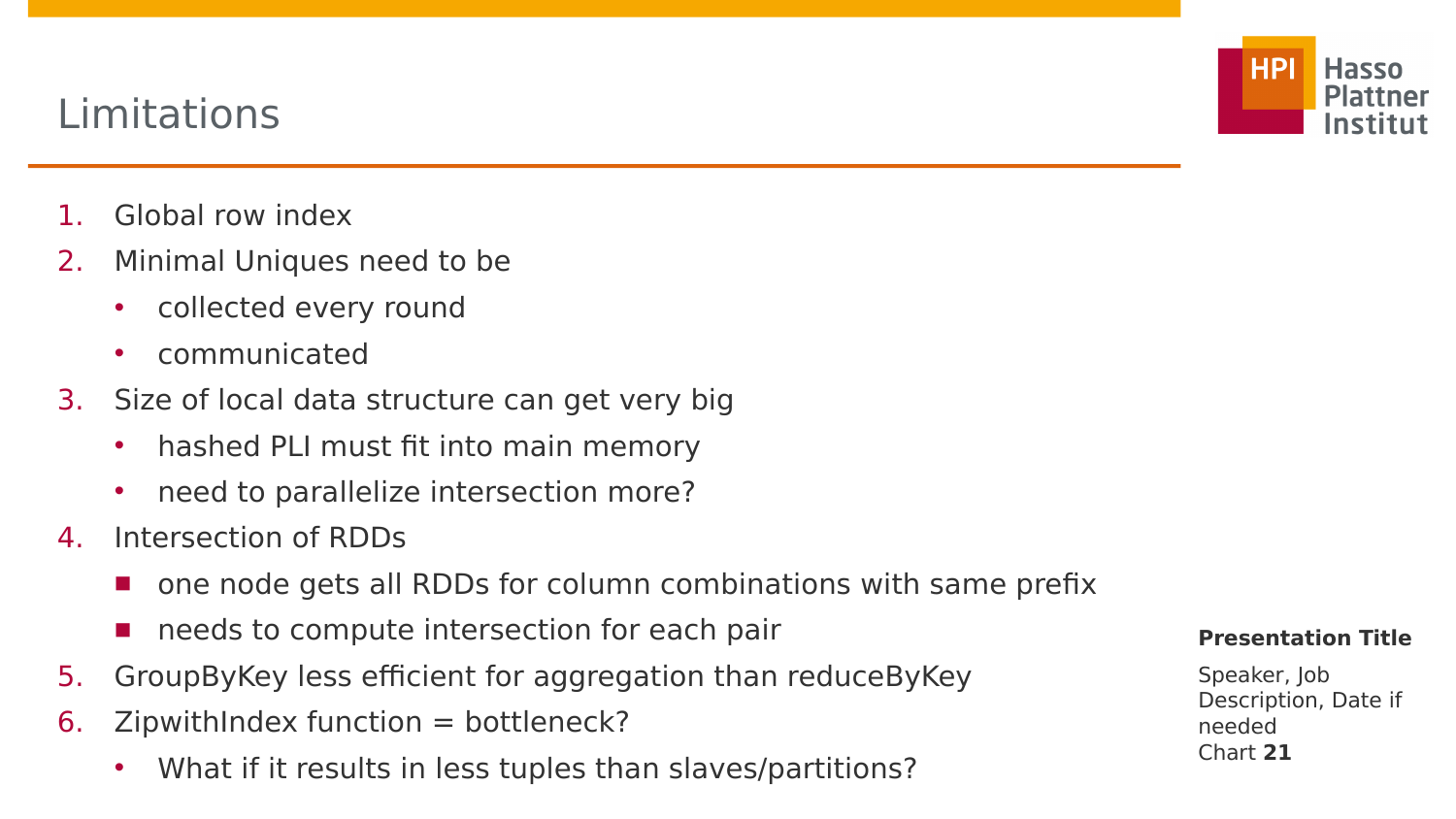

# Limitations
Global row index
Minimal Uniques need to be
collected every round
communicated
Size of local data structure can get very big
hashed PLI must fit into main memory
need to parallelize intersection more?
Intersection of RDDs
one node gets all RDDs for column combinations with same prefix
needs to compute intersection for each pair
GroupByKey less efficient for aggregation than reduceByKey
ZipwithIndex function = bottleneck?
What if it results in less tuples than slaves/partitions?
Presentation Title
Speaker, Job Description, Date if needed
Chart 21